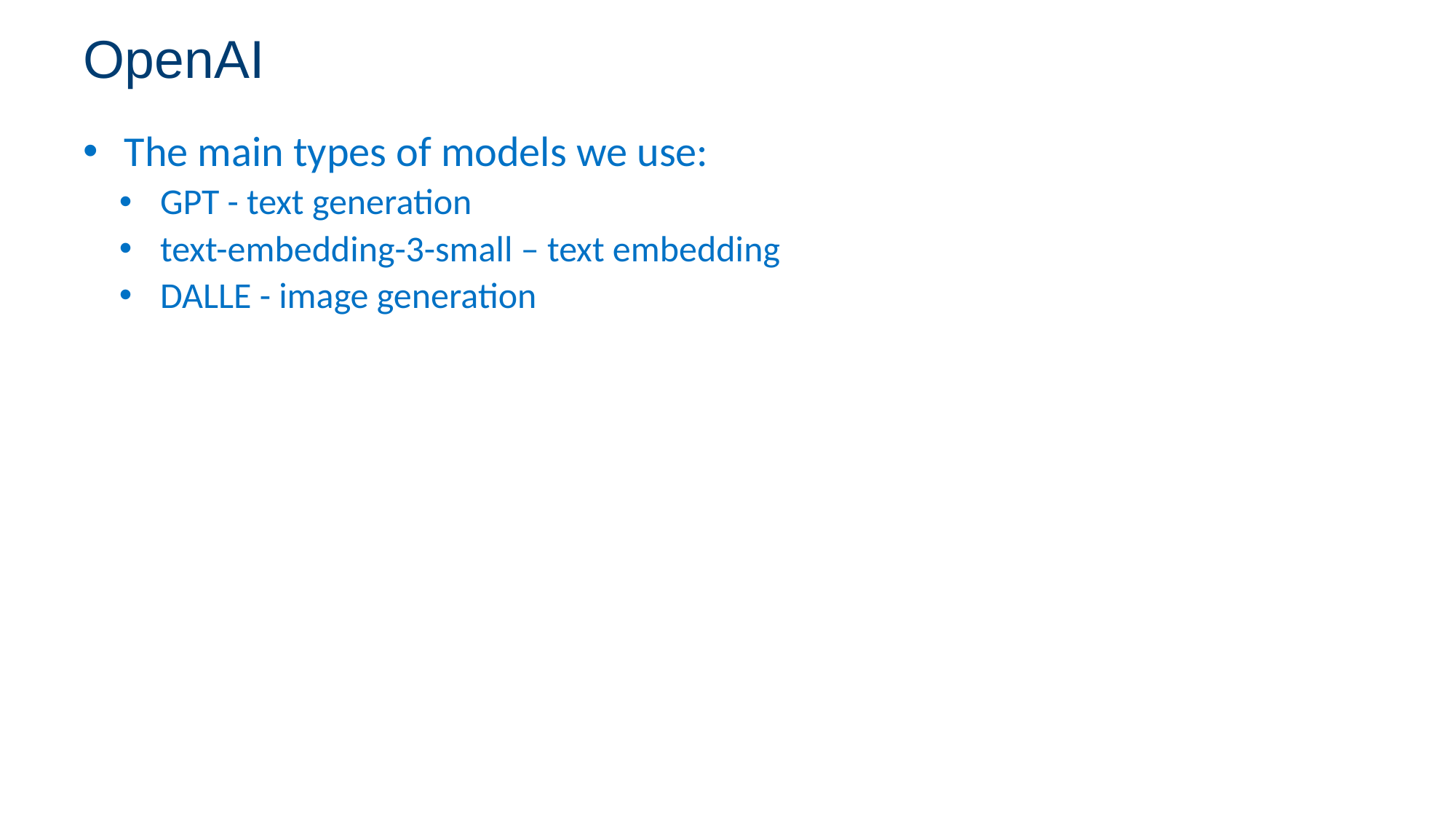

# OpenAI
The main types of models we use:
GPT - text generation
text-embedding-3-small – text embedding
DALLE - image generation